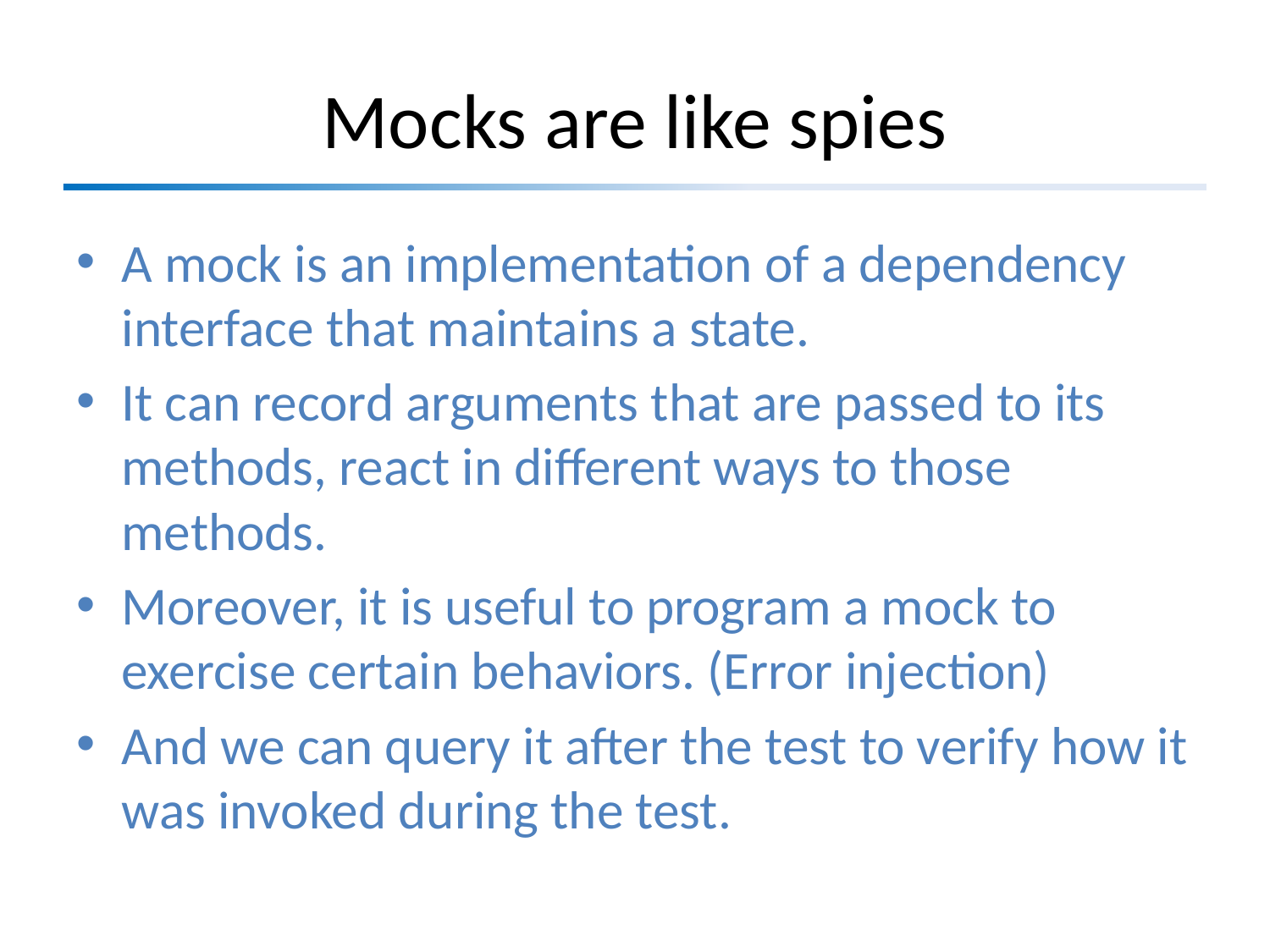

# Mocks are like spies
A mock is an implementation of a dependency interface that maintains a state.
It can record arguments that are passed to its methods, react in different ways to those methods.
Moreover, it is useful to program a mock to exercise certain behaviors. (Error injection)
And we can query it after the test to verify how it was invoked during the test.